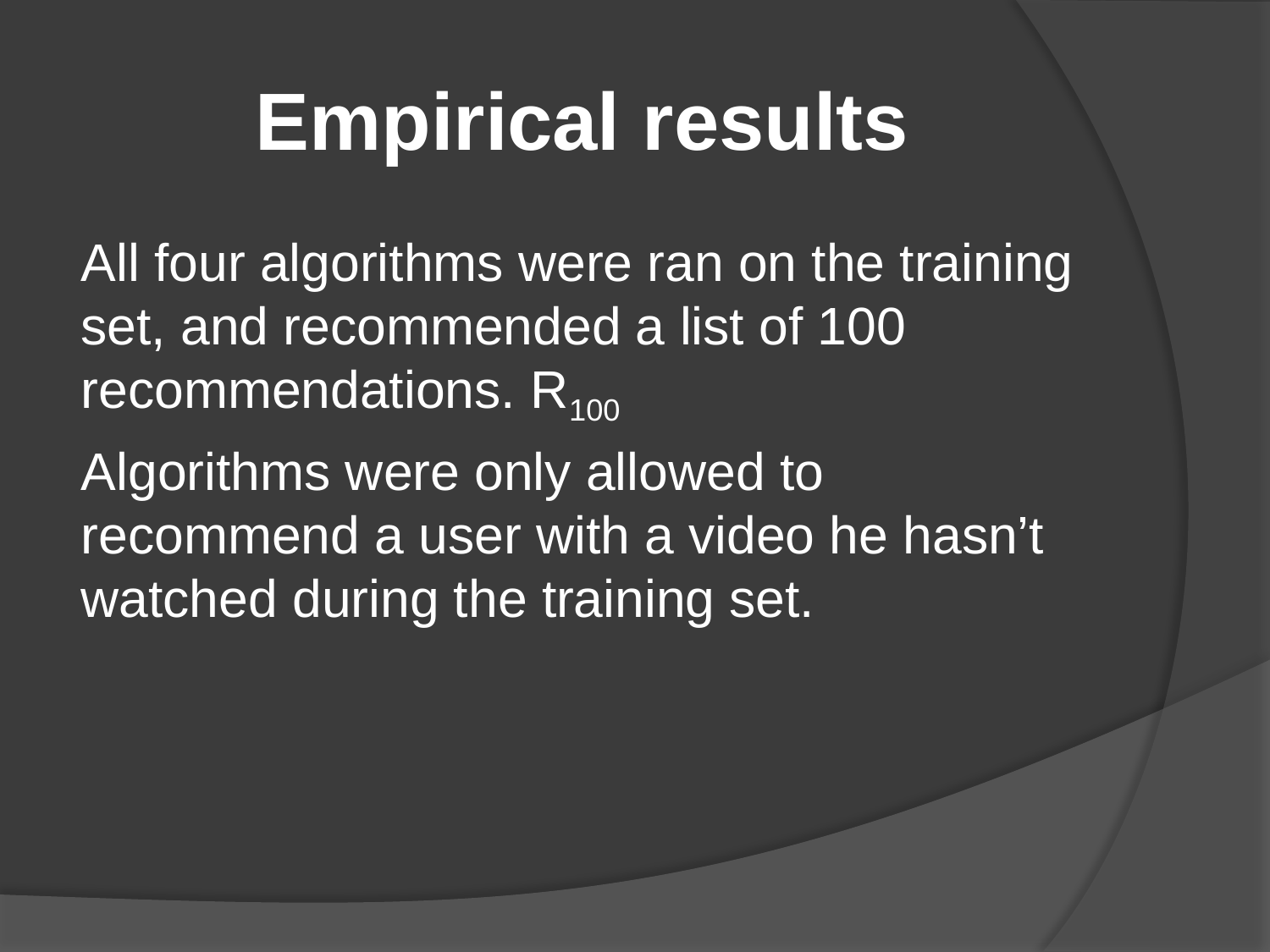

# Empirical results
All four algorithms were ran on the training set, and recommended a list of 100 recommendations. R100
Algorithms were only allowed to recommend a user with a video he hasn’t watched during the training set.